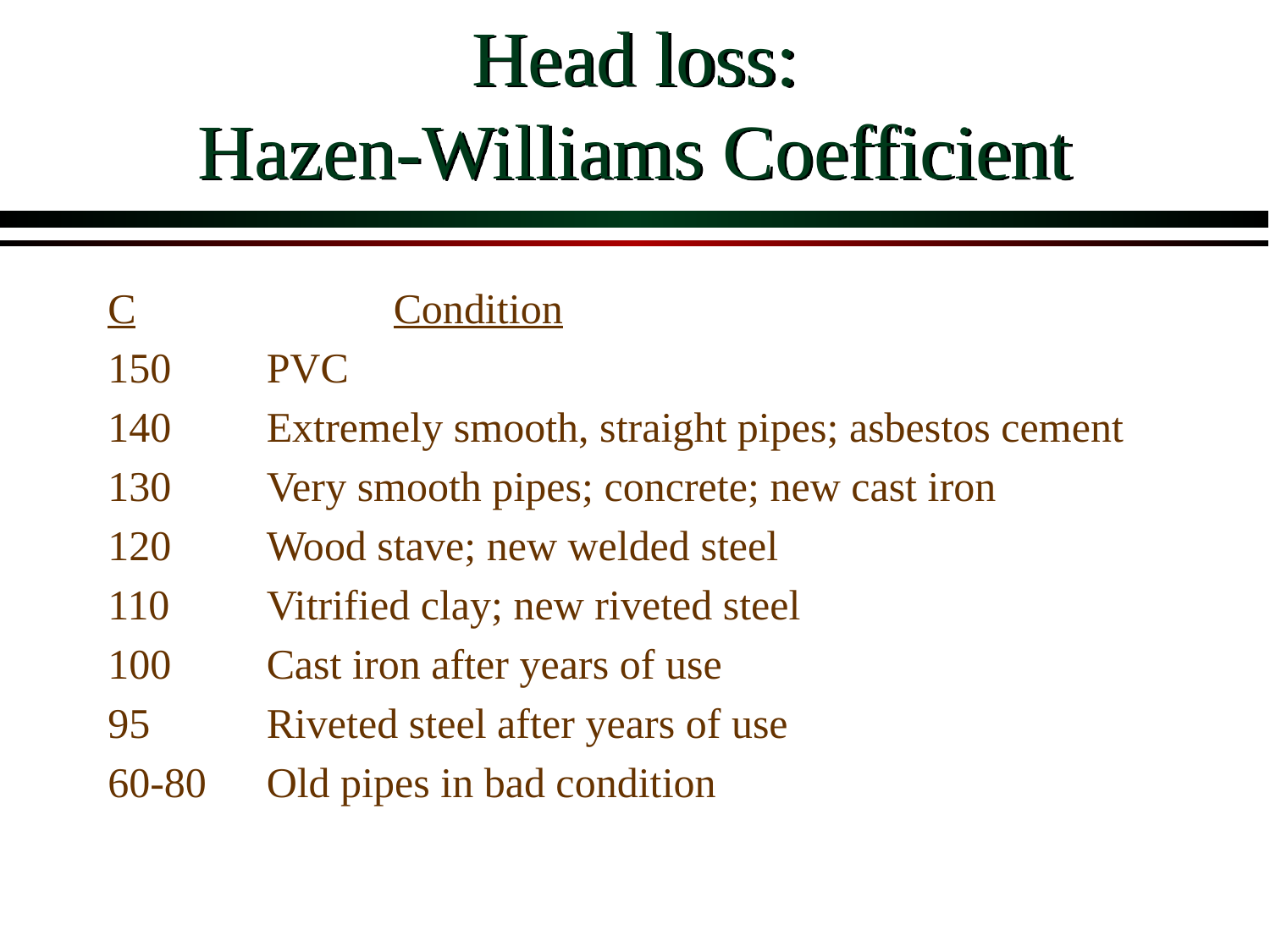

# Head loss: Hazen-Williams Coefficient
C		Condition
150	PVC
140	Extremely smooth, straight pipes; asbestos cement
130	Very smooth pipes; concrete; new cast iron
120	Wood stave; new welded steel
110	Vitrified clay; new riveted steel
100	Cast iron after years of use
95	Riveted steel after years of use
60-80	Old pipes in bad condition